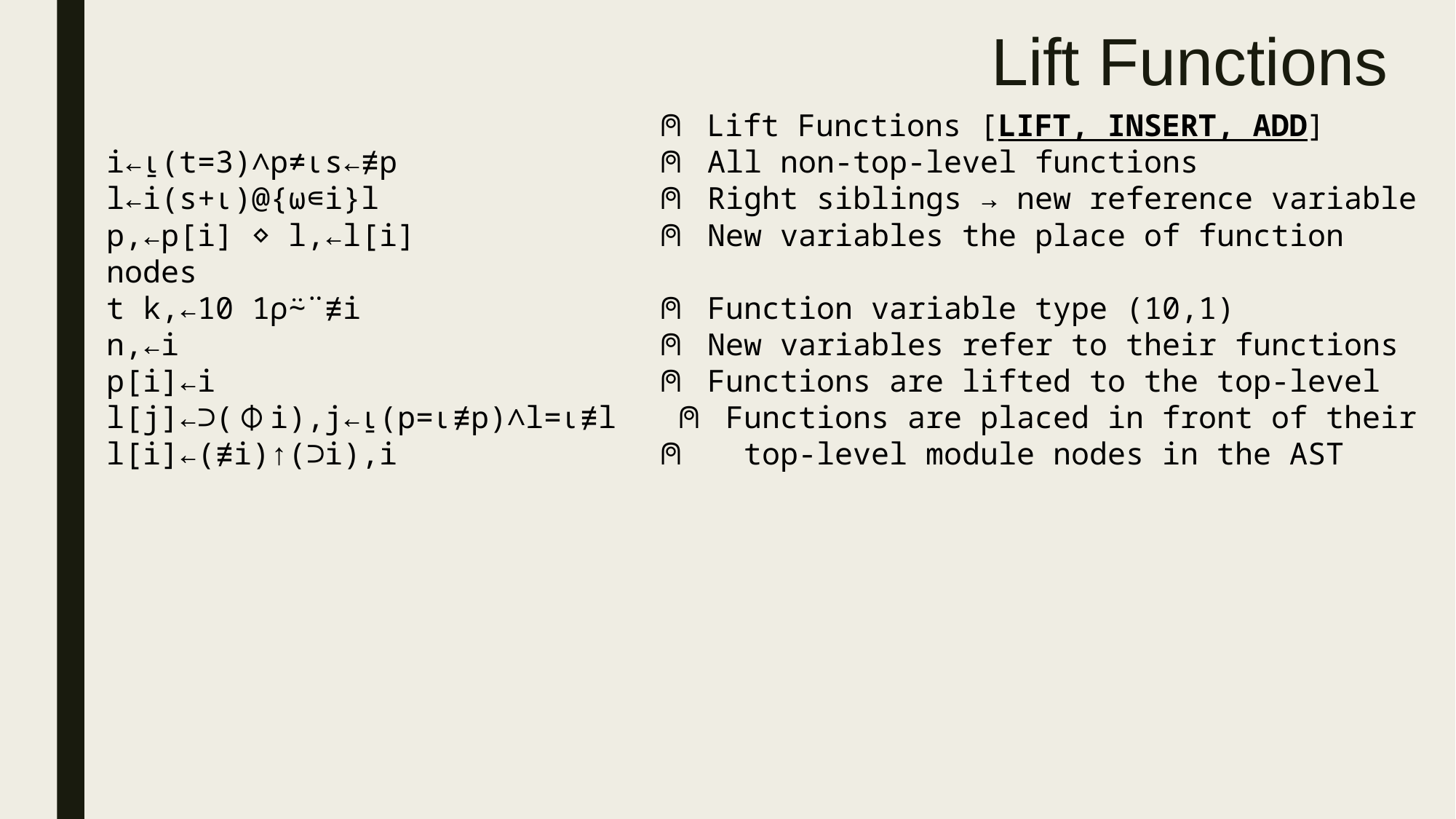

# Lift Functions
                              ⍝ Lift Functions [LIFT, INSERT, ADD]
i←⍸(t=3)∧p≠⍳s←≢p              ⍝ All non-top-level functions
l←i(s+⍳)@{⍵∊i}l               ⍝ Right siblings → new reference variable
p,←p[i] ⋄ l,←l[i]             ⍝ New variables the place of function nodes
t k,←10 1⍴⍨¨≢i                ⍝ Function variable type (10,1)
n,←i                          ⍝ New variables refer to their functions
p[i]←i                        ⍝ Functions are lifted to the top-level
l[j]←⊃(⌽i),j←⍸(p=⍳≢p)∧l=⍳≢l   ⍝ Functions are placed in front of their
l[i]←(≢i)↑(⊃i),i              ⍝   top-level module nodes in the AST